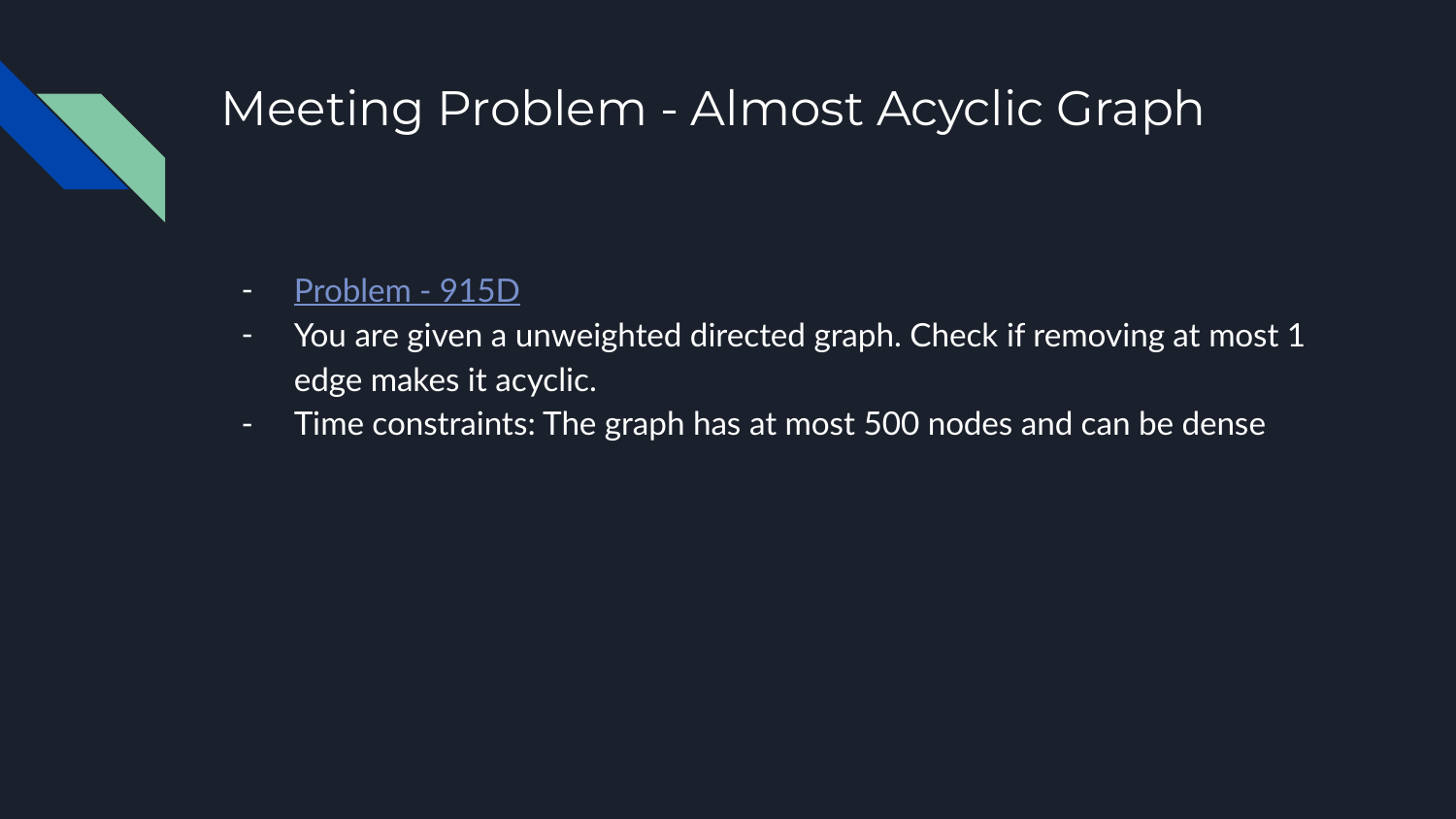

# Meeting Problem - Almost Acyclic Graph
Problem - 915D
You are given a unweighted directed graph. Check if removing at most 1 edge makes it acyclic.
Time constraints: The graph has at most 500 nodes and can be dense